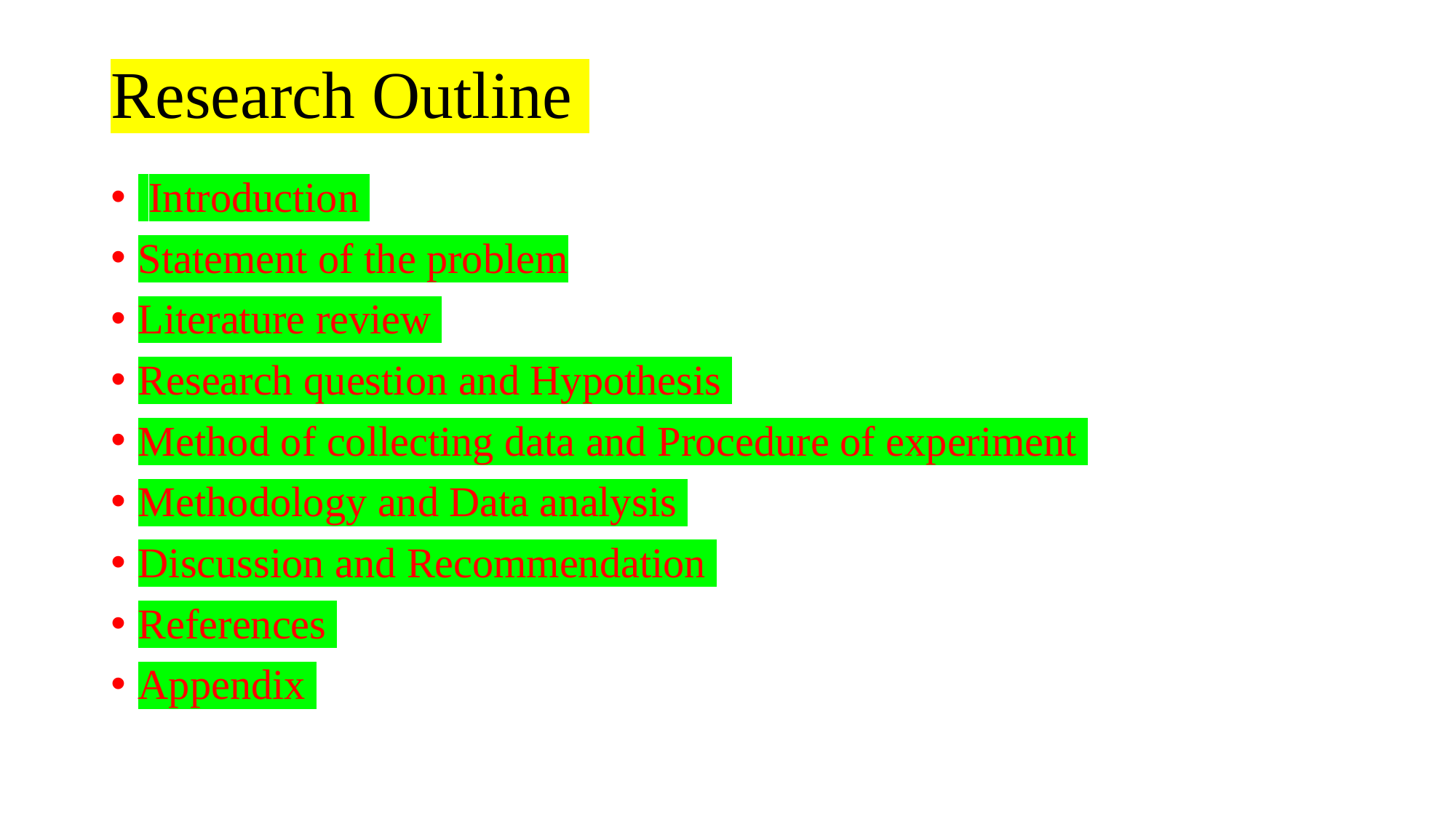

# Research Outline
 Introduction
Statement of the problem
Literature review
Research question and Hypothesis
Method of collecting data and Procedure of experiment
Methodology and Data analysis
Discussion and Recommendation
References
Appendix